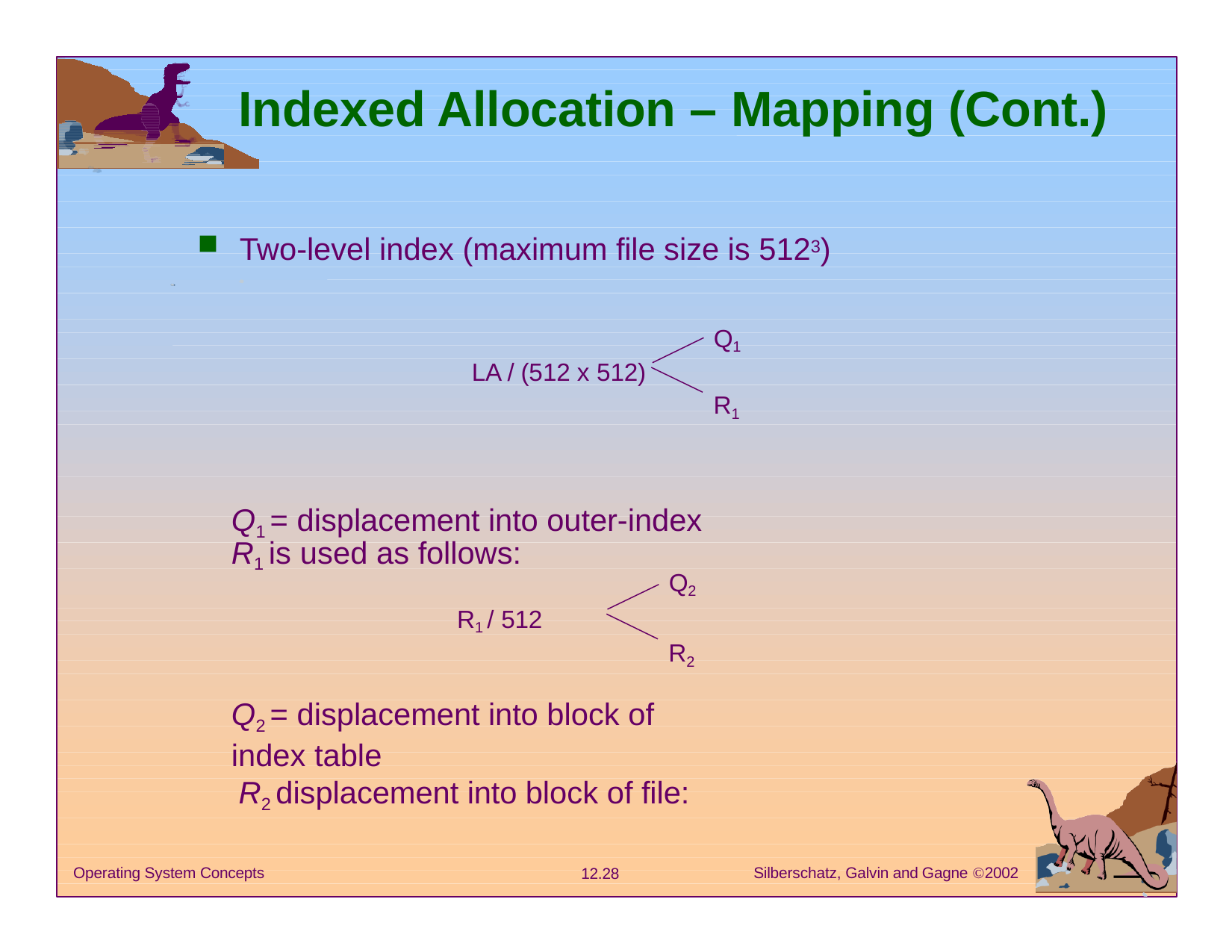

# Indexed Allocation – Mapping (Cont.)

Two-level index (maximum file size is 5123)

Q1
LA / (512 x 512)
R1

Q1 = displacement into outer-index
R1 is used as follows:
Q2
R1 / 512
R2
Q2 = displacement into block of index table
R2 displacement into block of file:

Silberschatz, Galvin and Gagne ©2002
Operating System Concepts
12.28